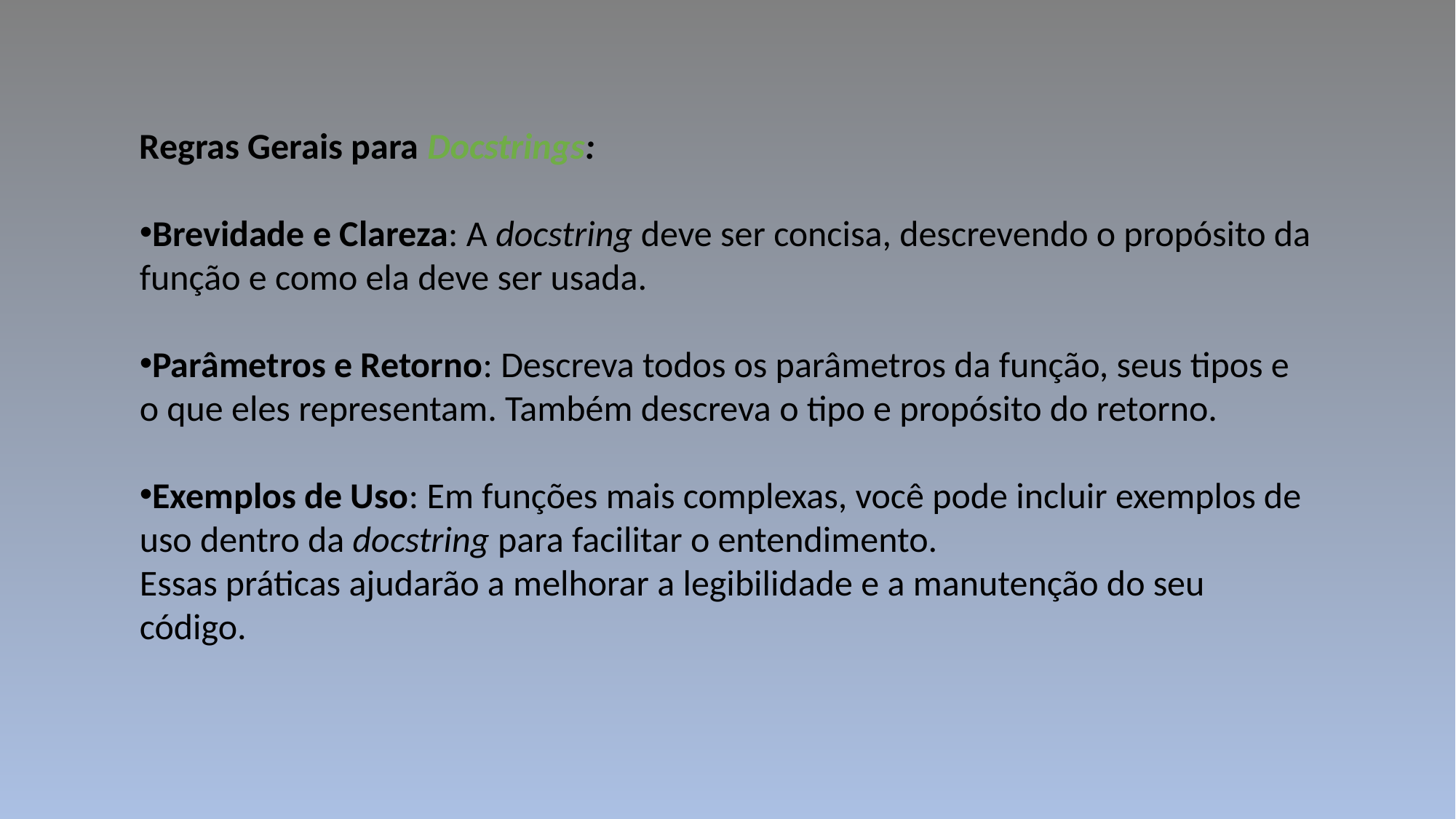

Regras Gerais para Docstrings:

Brevidade e Clareza: A docstring deve ser concisa, descrevendo o propósito da função e como ela deve ser usada.

Parâmetros e Retorno: Descreva todos os parâmetros da função, seus tipos e o que eles representam. Também descreva o tipo e propósito do retorno.

Exemplos de Uso: Em funções mais complexas, você pode incluir exemplos de uso dentro da docstring para facilitar o entendimento.
Essas práticas ajudarão a melhorar a legibilidade e a manutenção do seu código.